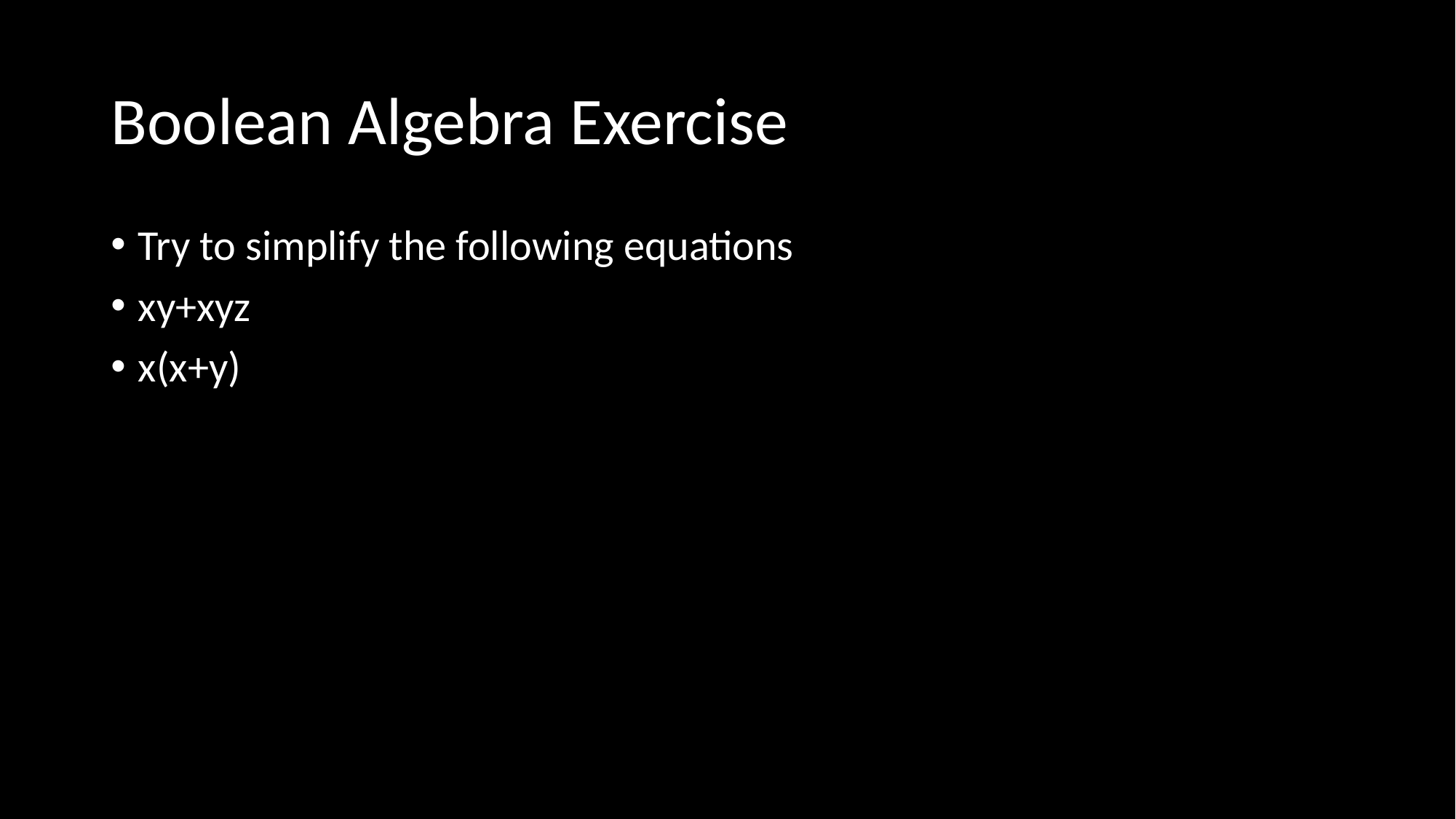

# Boolean Algebra Exercise
Try to simplify the following equations
xy+xyz
x(x+y)